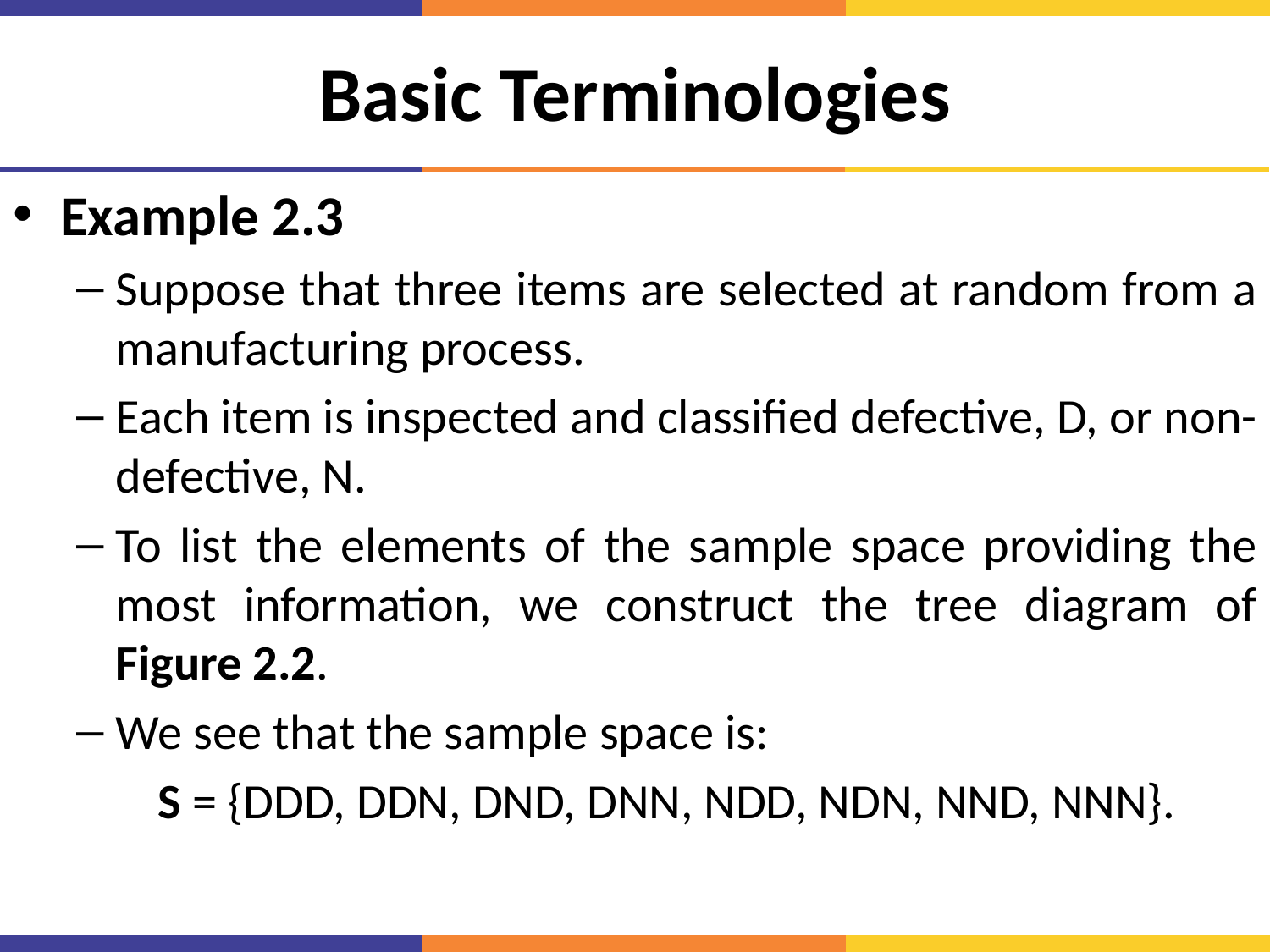

# Basic Terminologies
Example 2.3
Suppose that three items are selected at random from a manufacturing process.
Each item is inspected and classified defective, D, or non-defective, N.
To list the elements of the sample space providing the most information, we construct the tree diagram of Figure 2.2.
We see that the sample space is:
S = {DDD, DDN, DND, DNN, NDD, NDN, NND, NNN}.